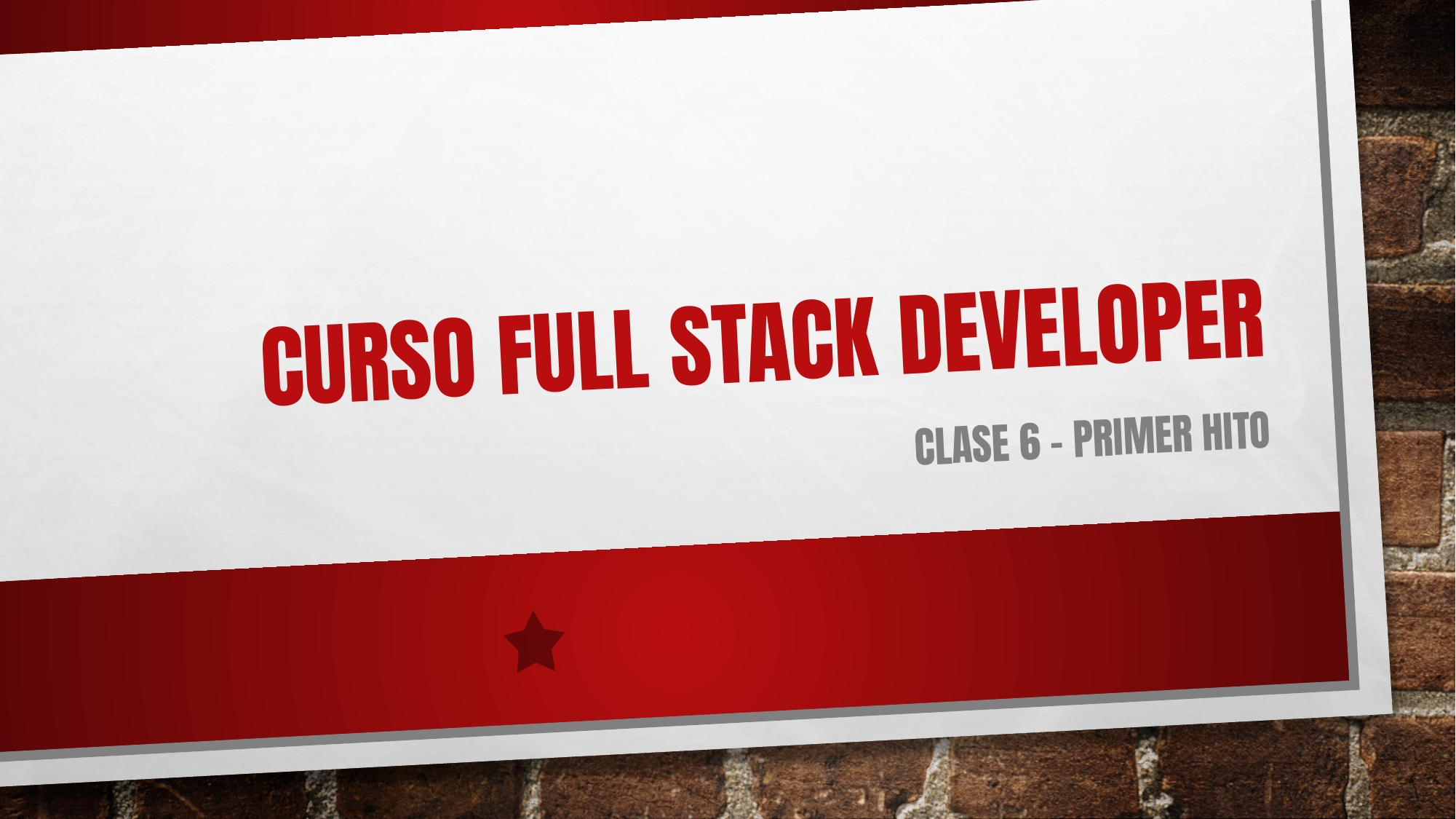

# Curso full stack developer
Clase 6 – primer hito